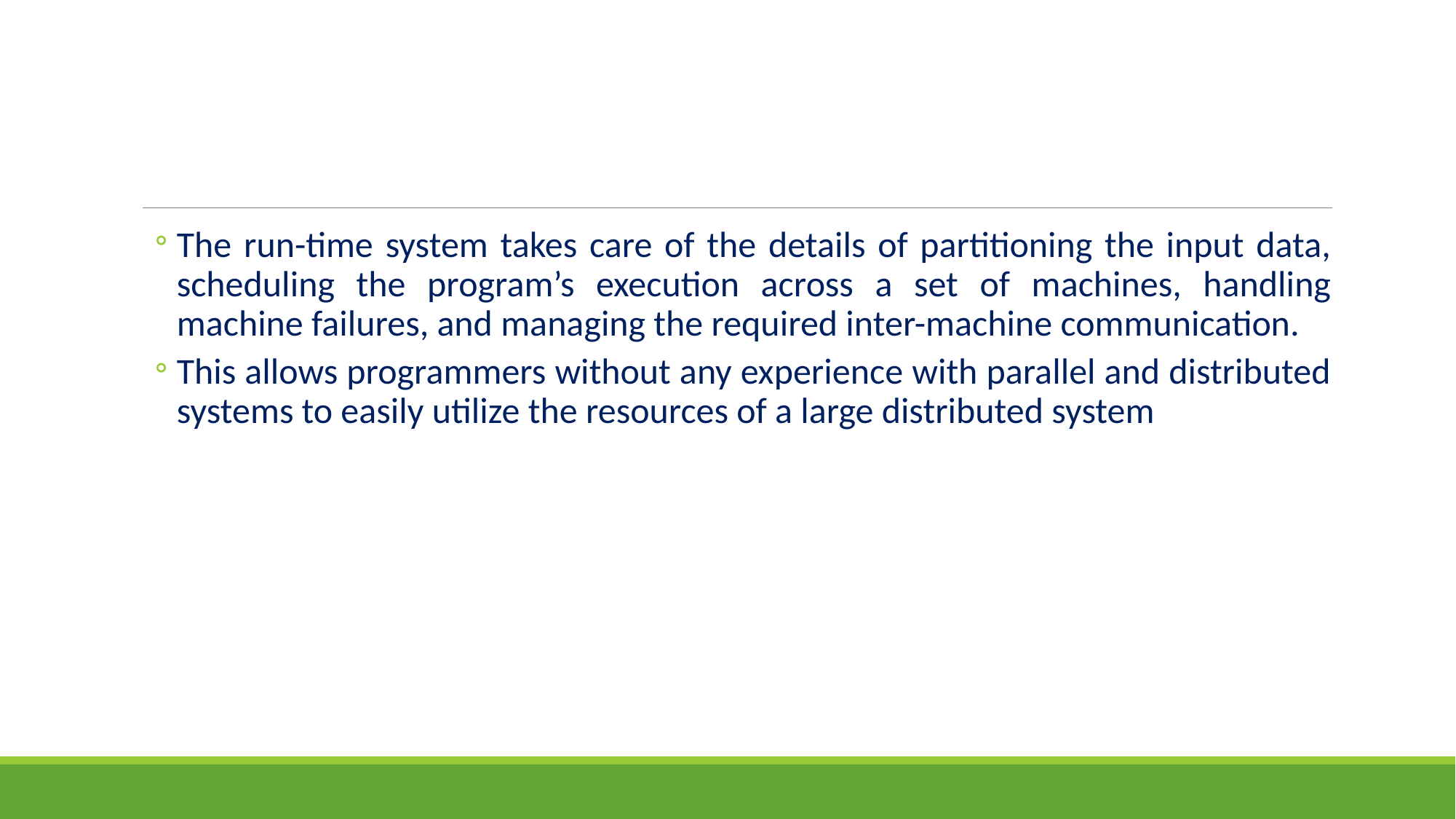

#
The run-time system takes care of the details of partitioning the input data, scheduling the program’s execution across a set of machines, handling machine failures, and managing the required inter-machine communication.
This allows programmers without any experience with parallel and distributed systems to easily utilize the resources of a large distributed system